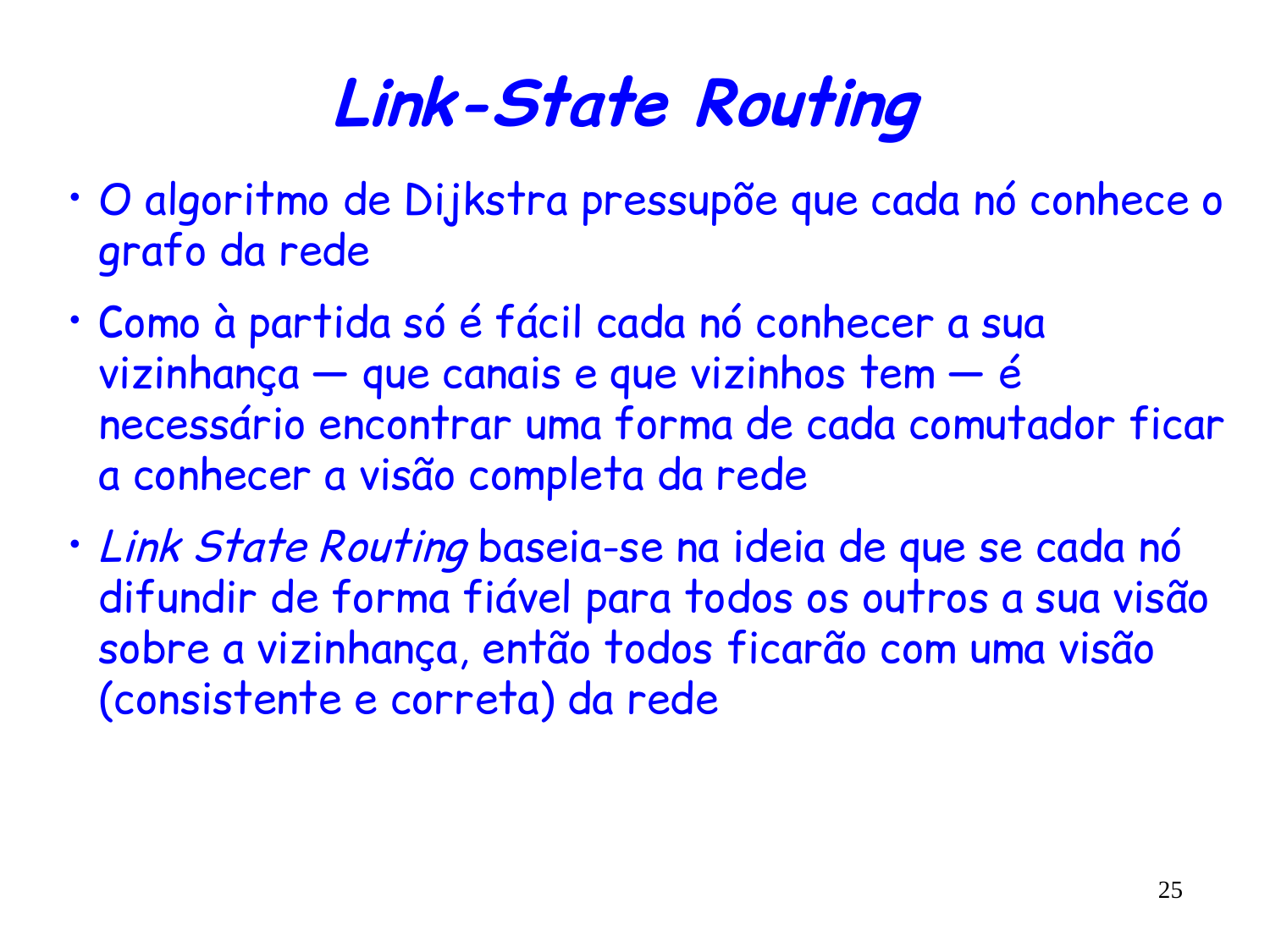

# Link-State Routing
O algoritmo de Dijkstra pressupõe que cada nó conhece o grafo da rede
Como à partida só é fácil cada nó conhecer a sua vizinhança — que canais e que vizinhos tem — é necessário encontrar uma forma de cada comutador ficar a conhecer a visão completa da rede
Link State Routing baseia-se na ideia de que se cada nó difundir de forma fiável para todos os outros a sua visão sobre a vizinhança, então todos ficarão com uma visão (consistente e correta) da rede

25